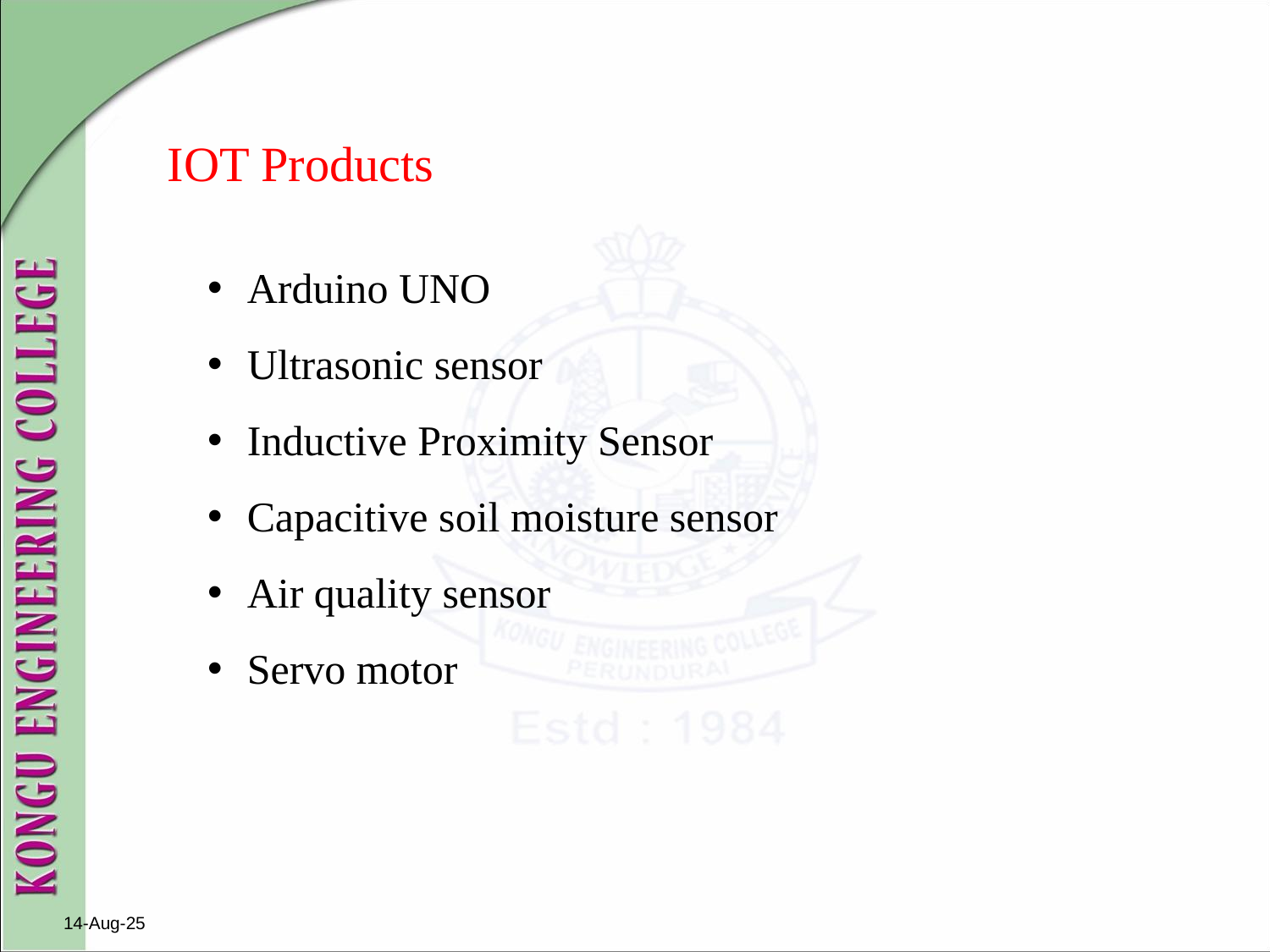

IOT Products
Arduino UNO
Ultrasonic sensor
Inductive Proximity Sensor
Capacitive soil moisture sensor
Air quality sensor
Servo motor
14-Aug-25